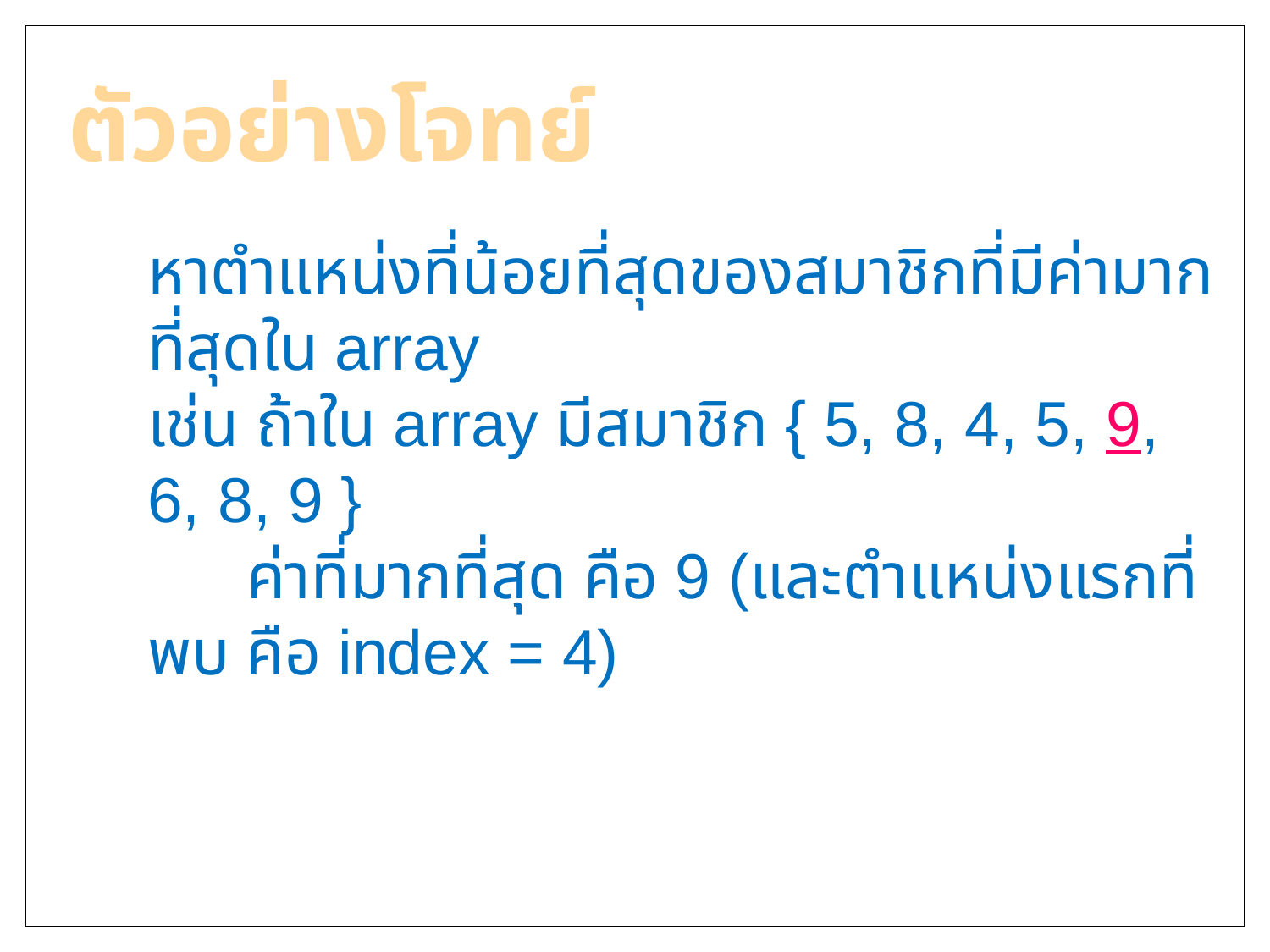

# ตัวอย่างโจทย์
หาตำแหน่งที่น้อยที่สุดของสมาชิกที่มีค่ามากที่สุดใน array
เช่น ถ้าใน array มีสมาชิก { 5, 8, 4, 5, 9, 6, 8, 9 }
      ค่าที่มากที่สุด คือ 9 (และตำแหน่งแรกที่พบ คือ index = 4)